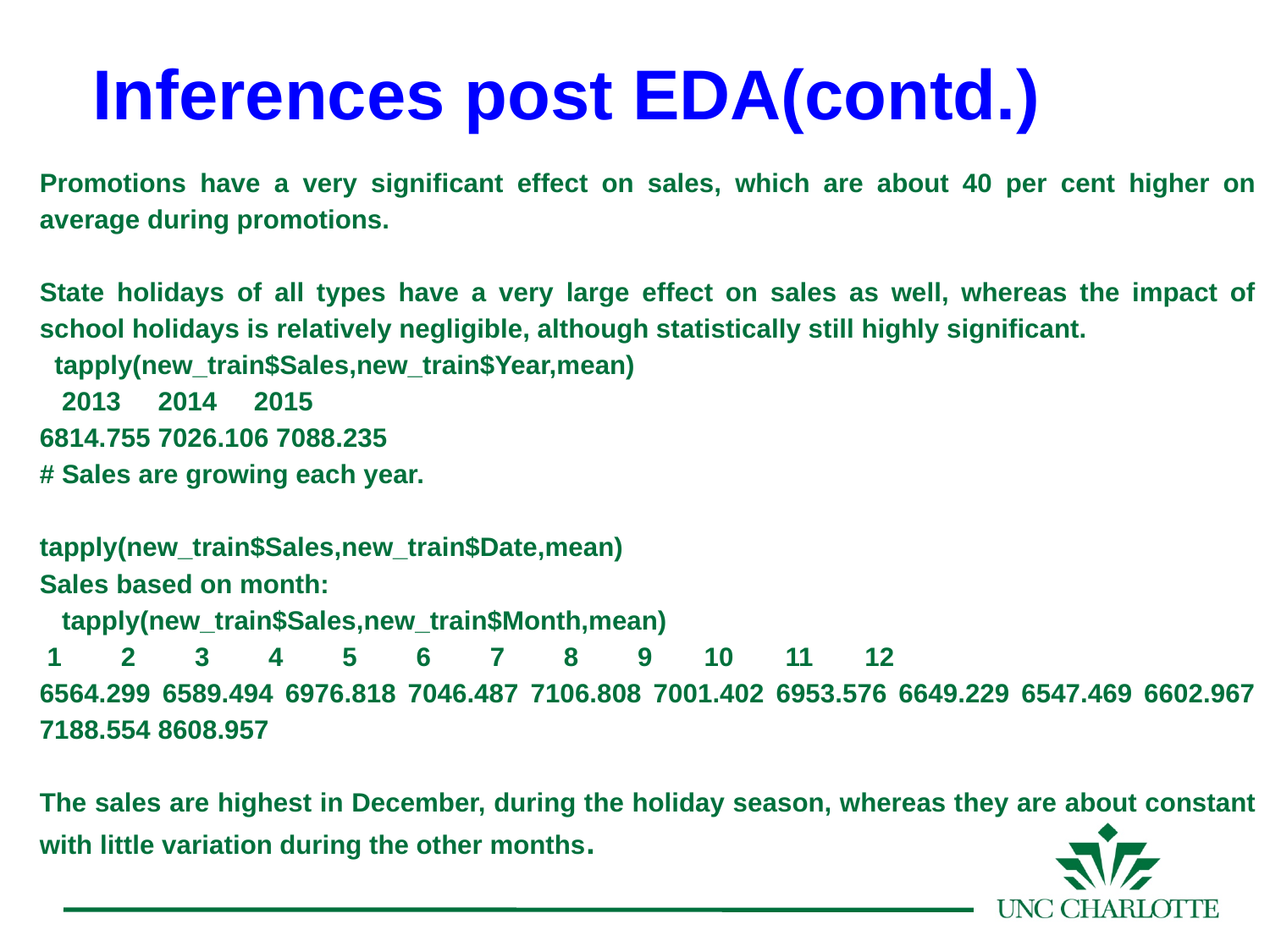

# Inferences post EDA(contd.)
Promotions have a very significant effect on sales, which are about 40 per cent higher on average during promotions.

State holidays of all types have a very large effect on sales as well, whereas the impact of school holidays is relatively negligible, although statistically still highly significant.
  tapply(new_train$Sales,new_train$Year,mean)
   2013     2014     2015
6814.755 7026.106 7088.235
# Sales are growing each year.

tapply(new_train$Sales,new_train$Date,mean)
Sales based on month:
   tapply(new_train$Sales,new_train$Month,mean)
 1        2        3        4        5        6        7        8        9       10       11       12
6564.299 6589.494 6976.818 7046.487 7106.808 7001.402 6953.576 6649.229 6547.469 6602.967 7188.554 8608.957

The sales are highest in December, during the holiday season, whereas they are about constant with little variation during the other months.